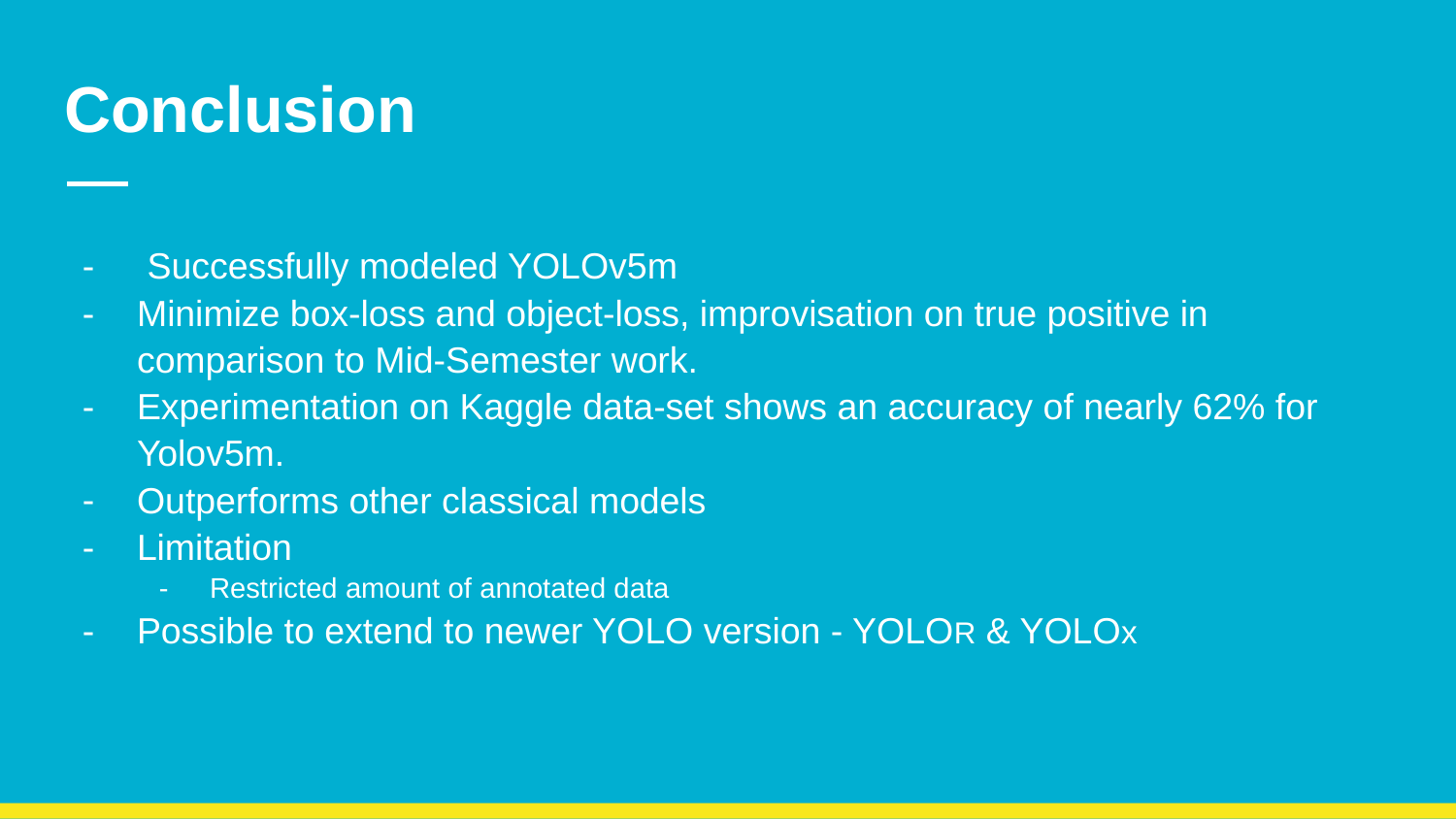

# Conclusion
 Successfully modeled YOLOv5m
Minimize box-loss and object-loss, improvisation on true positive in comparison to Mid-Semester work.
Experimentation on Kaggle data-set shows an accuracy of nearly 62% for Yolov5m.
Outperforms other classical models
Limitation
Restricted amount of annotated data
Possible to extend to newer YOLO version - YOLOR & YOLOx